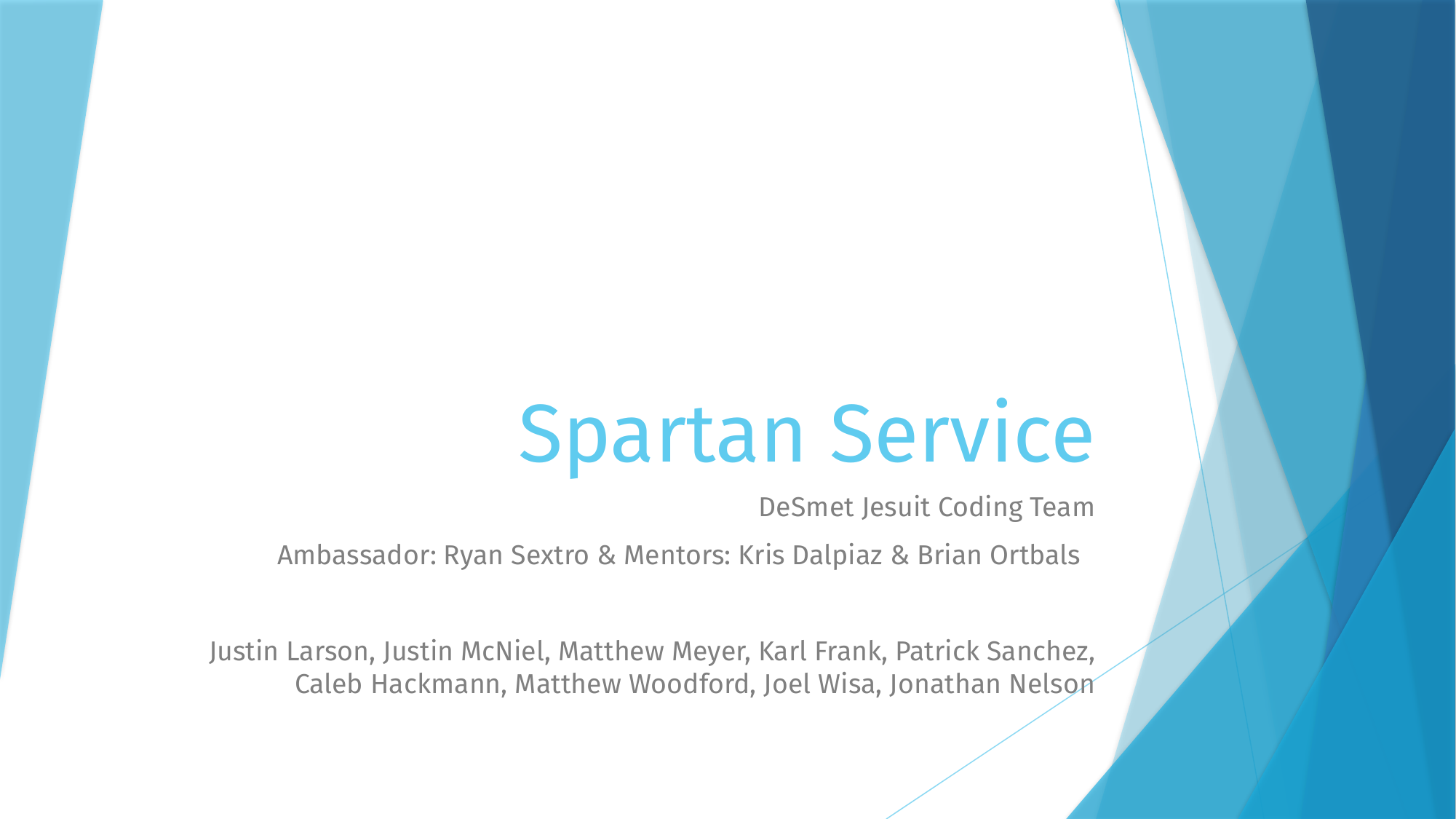

# Spartan Service
DeSmet Jesuit Coding Team
Ambassador: Ryan Sextro & Mentors: Kris Dalpiaz & Brian Ortbals

Justin Larson, Justin McNiel, Matthew Meyer, Karl Frank, Patrick Sanchez, Caleb Hackmann, Matthew Woodford, Joel Wisa, Jonathan Nelson